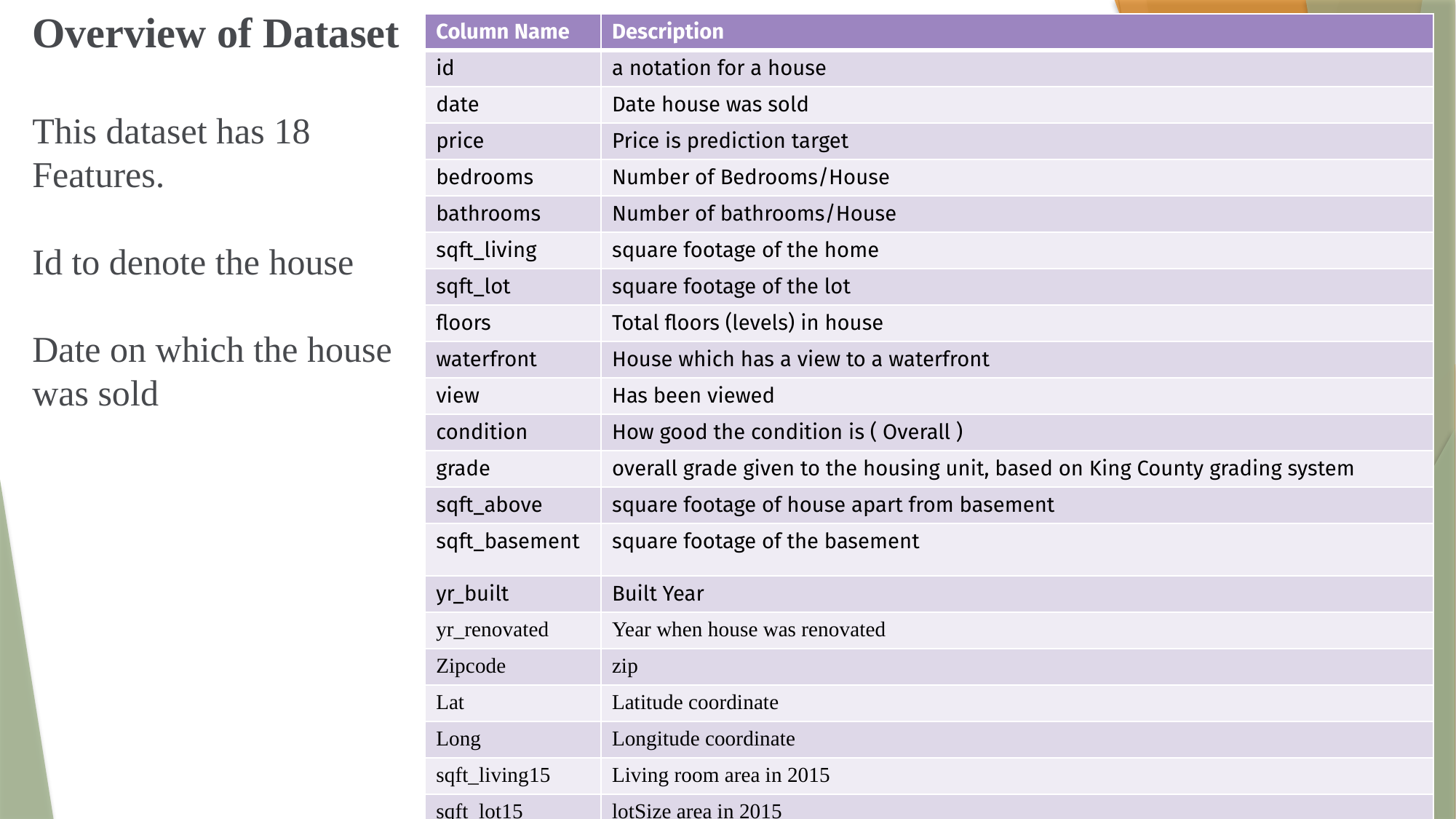

Overview of Dataset

This dataset has 18
Features.

Id to denote the house

Date on which the house was sold
| Column Name | Description |
| --- | --- |
| id | a notation for a house |
| date | Date house was sold |
| price | Price is prediction target |
| bedrooms | Number of Bedrooms/House |
| bathrooms | Number of bathrooms/House |
| sqft\_living | square footage of the home |
| sqft\_lot | square footage of the lot |
| floors | Total floors (levels) in house |
| waterfront | House which has a view to a waterfront |
| view | Has been viewed |
| condition | How good the condition is ( Overall ) |
| grade | overall grade given to the housing unit, based on King County grading system |
| sqft\_above | square footage of house apart from basement |
| sqft\_basement | square footage of the basement |
| yr\_built | Built Year |
| yr\_renovated | Year when house was renovated |
| Zipcode | zip |
| Lat | Latitude coordinate |
| Long | Longitude coordinate |
| sqft\_living15 | Living room area in 2015 |
| sqft\_lot15 | lotSize area in 2015 |